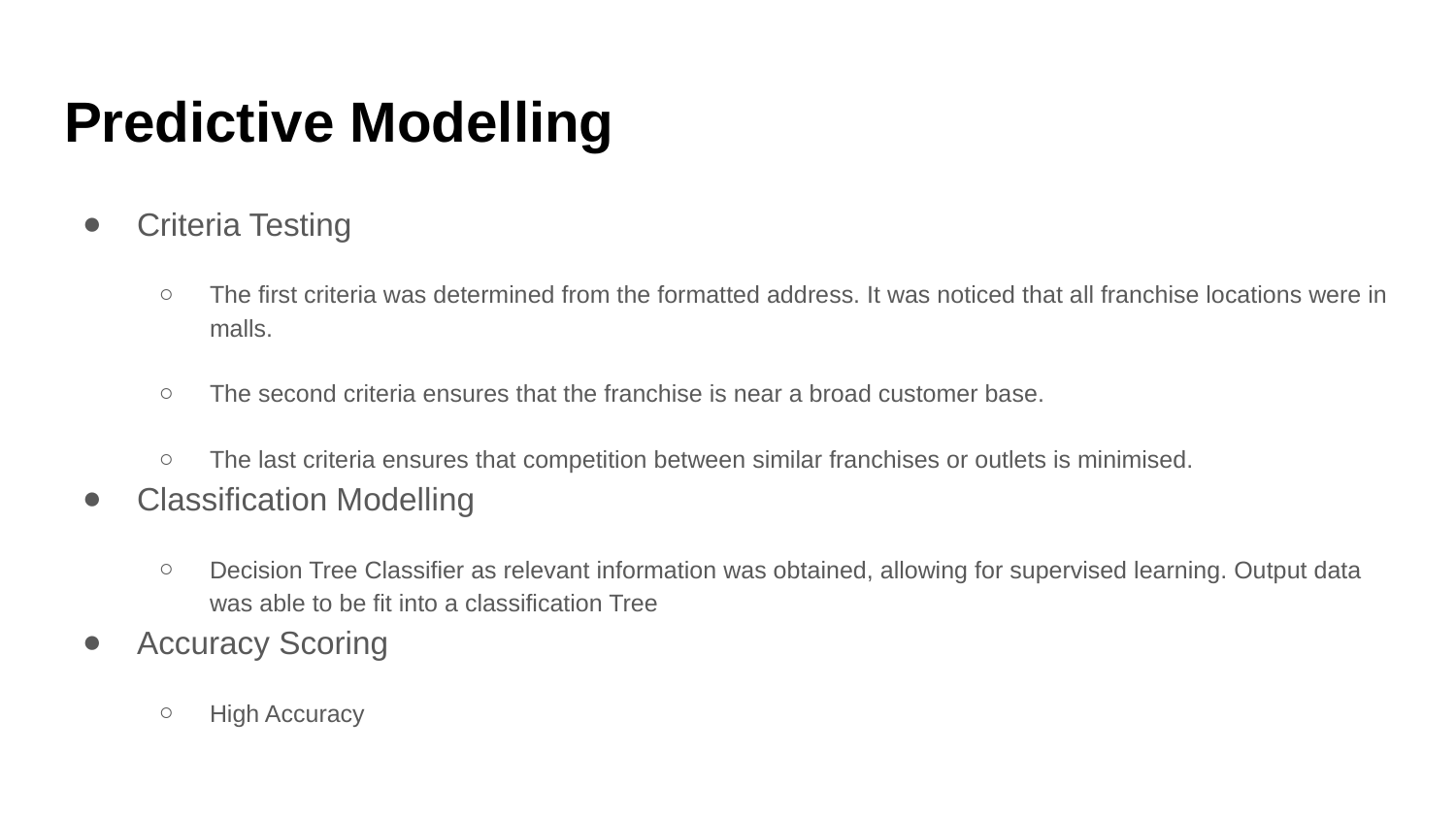

# Predictive Modelling
Criteria Testing
The first criteria was determined from the formatted address. It was noticed that all franchise locations were in malls.
The second criteria ensures that the franchise is near a broad customer base.
The last criteria ensures that competition between similar franchises or outlets is minimised.
Classification Modelling
Decision Tree Classifier as relevant information was obtained, allowing for supervised learning. Output data was able to be fit into a classification Tree
Accuracy Scoring
High Accuracy